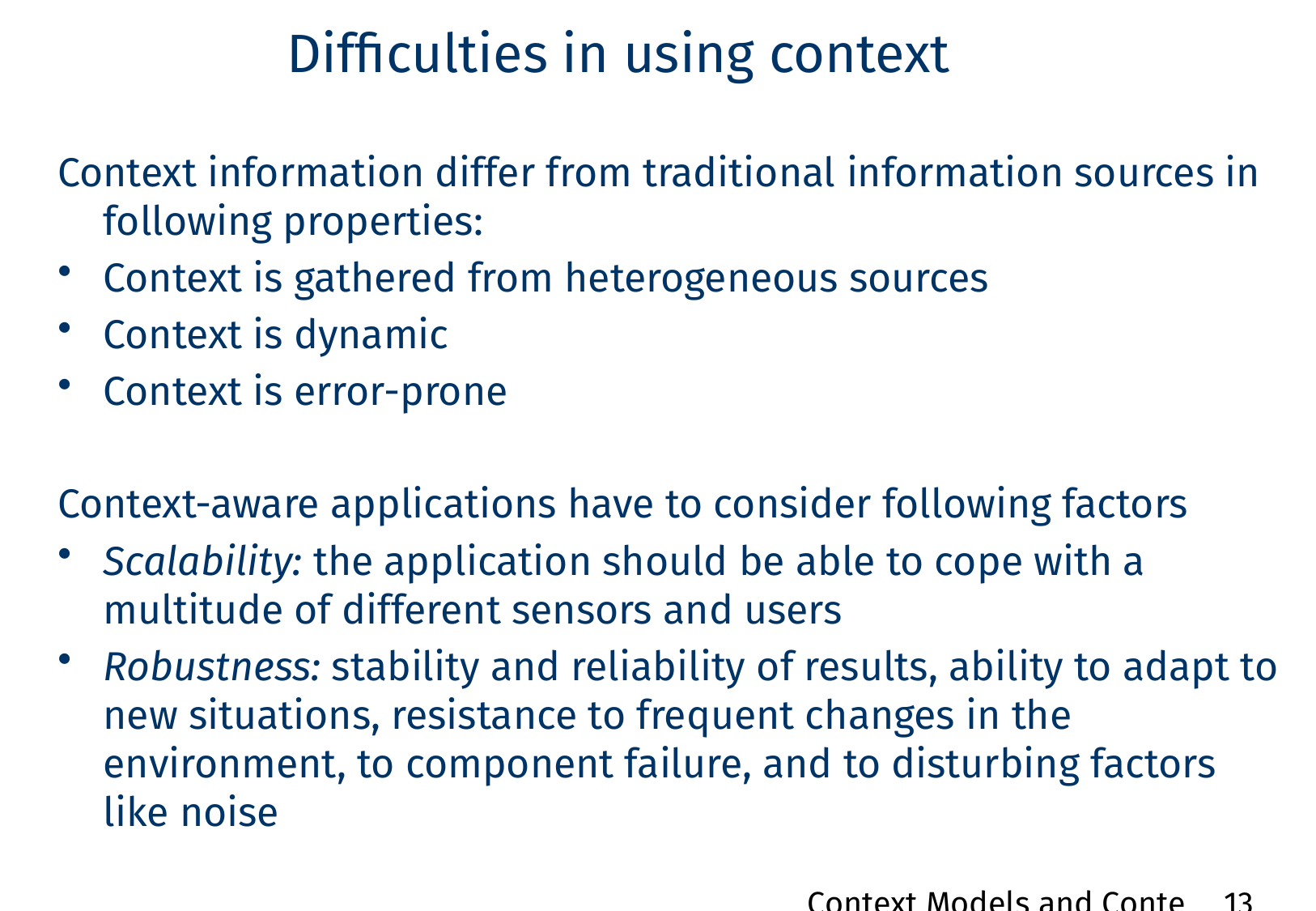

# Difficulties in using context
Context information differ from traditional information sources in following properties:
Context is gathered from heterogeneous sources
Context is dynamic
Context is error-prone

Context-aware applications have to consider following factors
Scalability: the application should be able to cope with a multitude of different sensors and users
Robustness: stability and reliability of results, ability to adapt to new situations, resistance to frequent changes in the environment, to component failure, and to disturbing factors like noise
Context Models and Context-awareness:
13